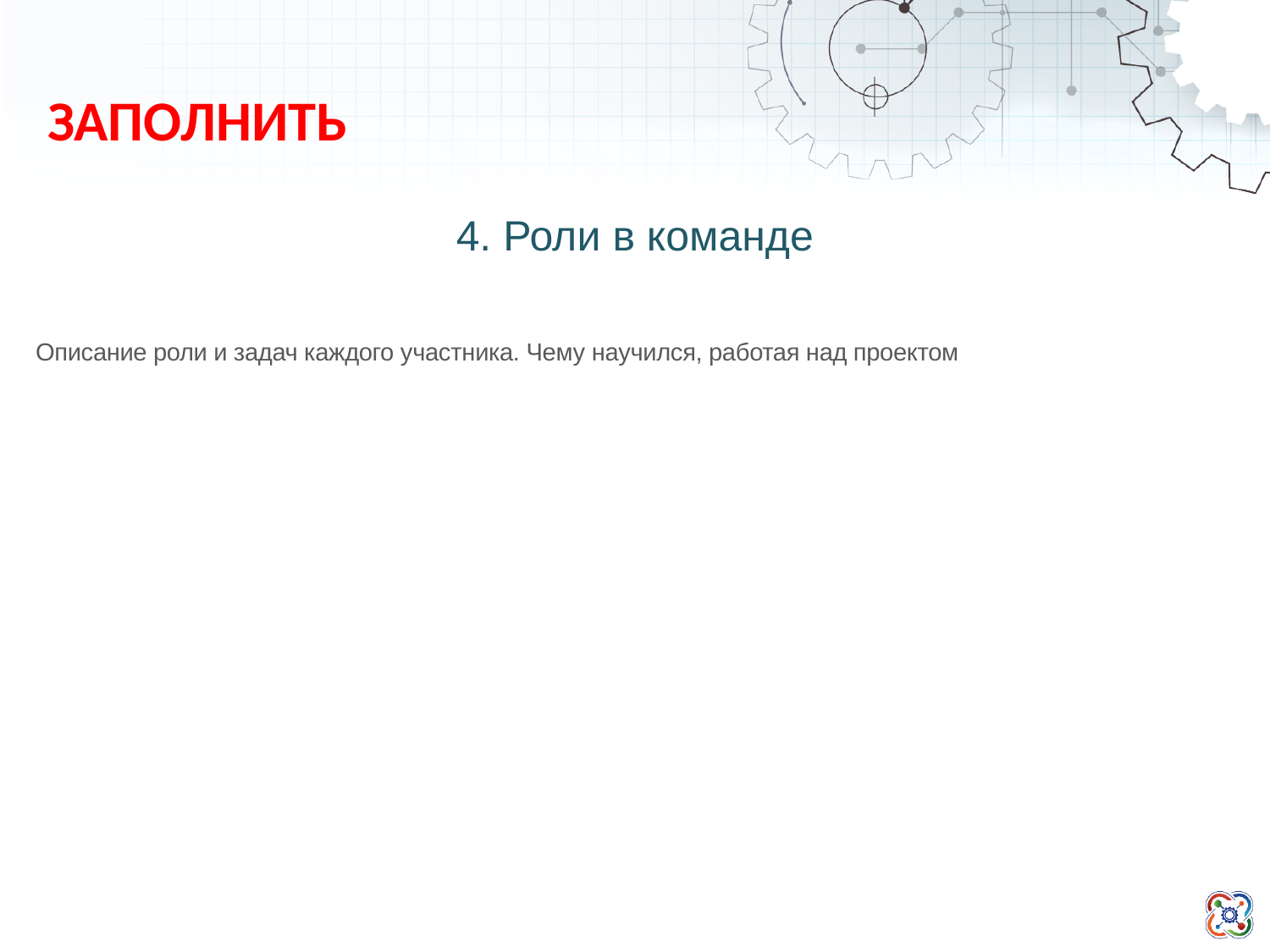

ЗАПОЛНИТЬ
4. Роли в команде
Описание роли и задач каждого участника. Чему научился, работая над проектом